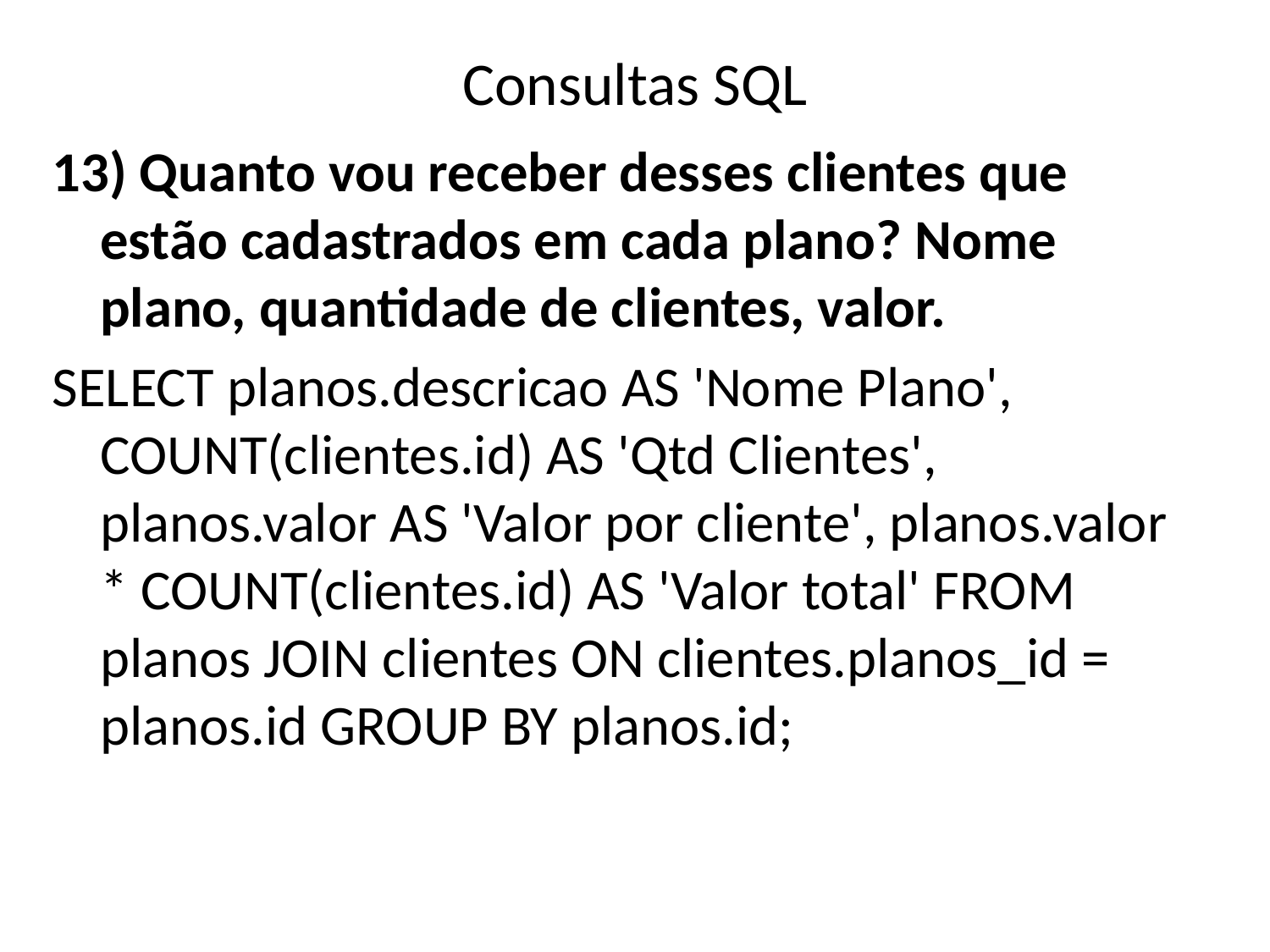

# Consultas SQL
13) Quanto vou receber desses clientes que estão cadastrados em cada plano? Nome plano, quantidade de clientes, valor.
SELECT planos.descricao AS 'Nome Plano', COUNT(clientes.id) AS 'Qtd Clientes', planos.valor AS 'Valor por cliente', planos.valor * COUNT(clientes.id) AS 'Valor total' FROM planos JOIN clientes ON clientes.planos_id = planos.id GROUP BY planos.id;